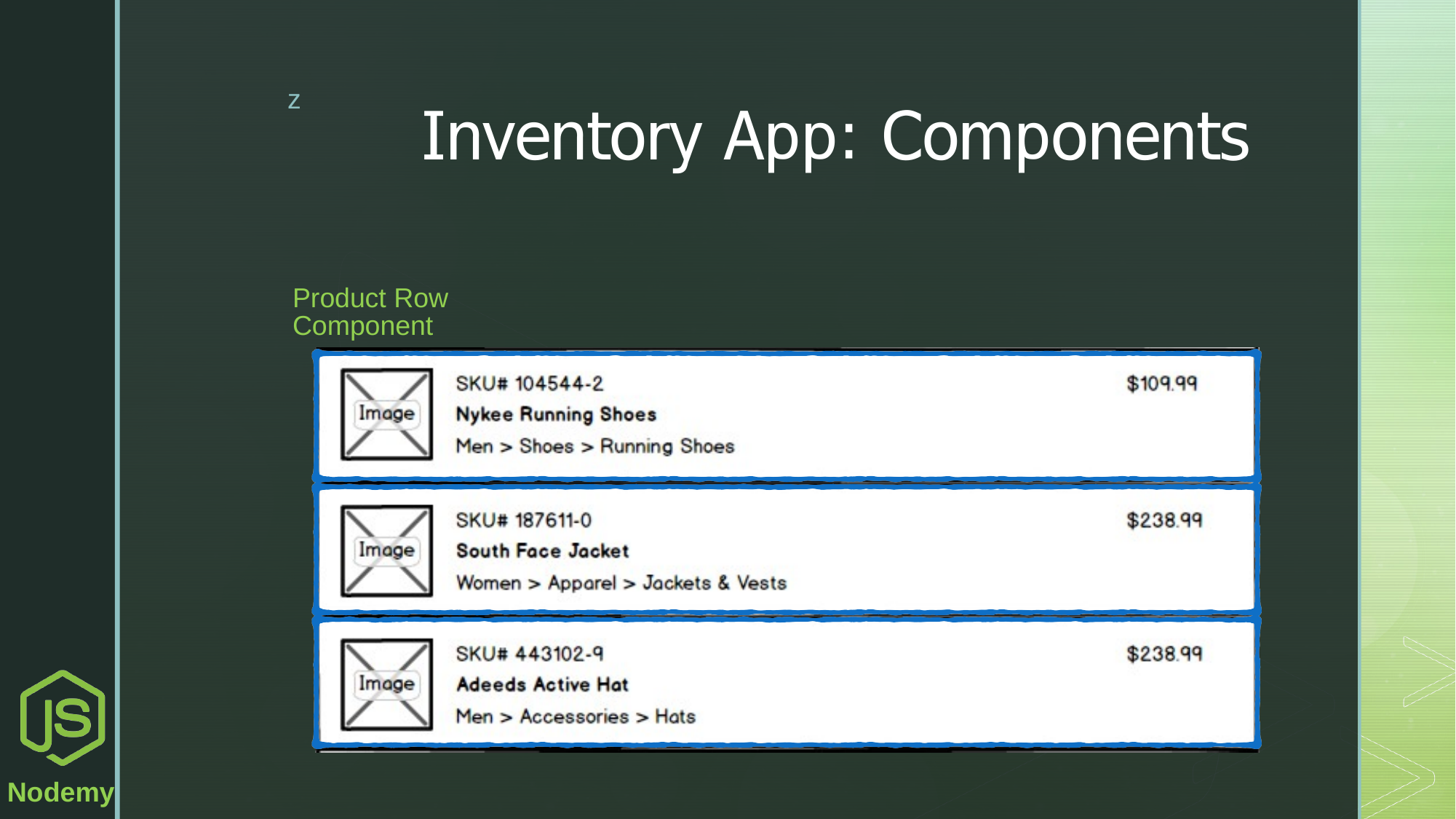

# Inventory App: Components
Product Row  Component